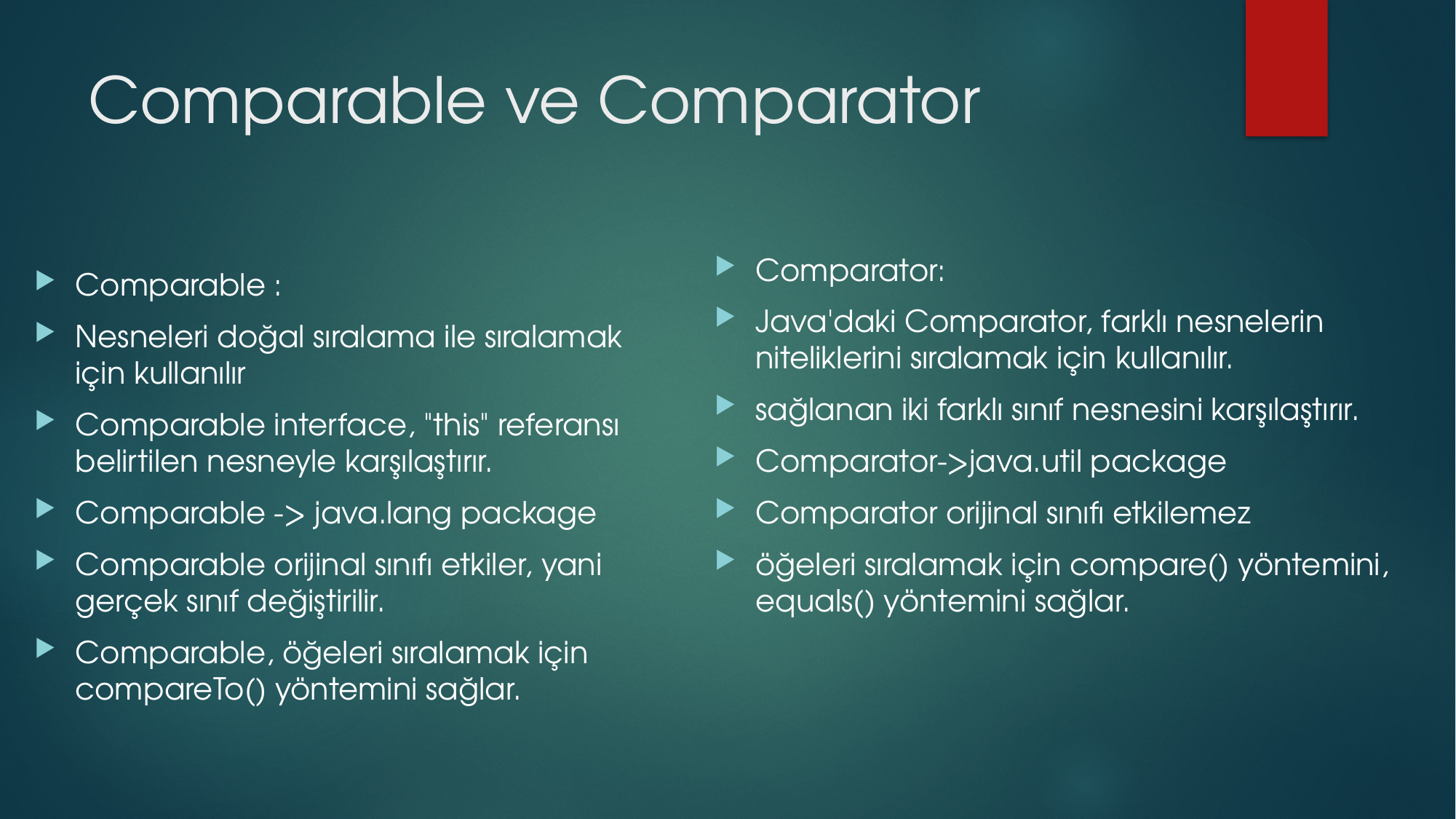

# Comparable ve Comparator
Comparator:
Java'daki Comparator, farklı nesnelerin niteliklerini sıralamak için kullanılır.
sağlanan iki farklı sınıf nesnesini karşılaştırır.
Comparator->java.util package
Comparator orijinal sınıfı etkilemez
öğeleri sıralamak için compare() yöntemini, equals() yöntemini sağlar.
Comparable :
Nesneleri doğal sıralama ile sıralamak için kullanılır
Comparable interface, "this" referansı belirtilen nesneyle karşılaştırır.
Comparable -> java.lang package
Comparable orijinal sınıfı etkiler, yani gerçek sınıf değiştirilir.
Comparable, öğeleri sıralamak için compareTo() yöntemini sağlar.